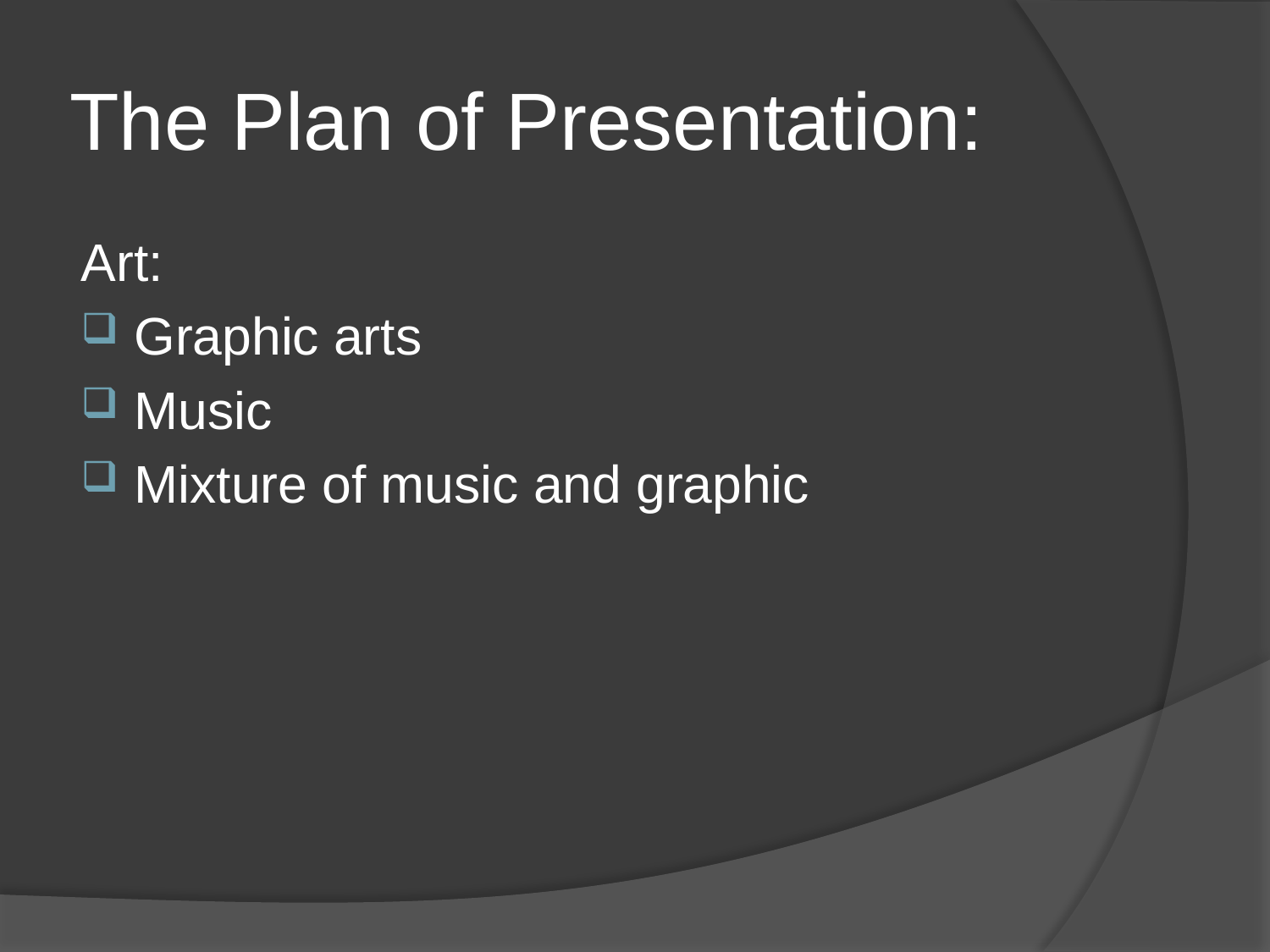

# The Plan of Presentation:
Art:
Graphic arts
Music
Mixture of music and graphic